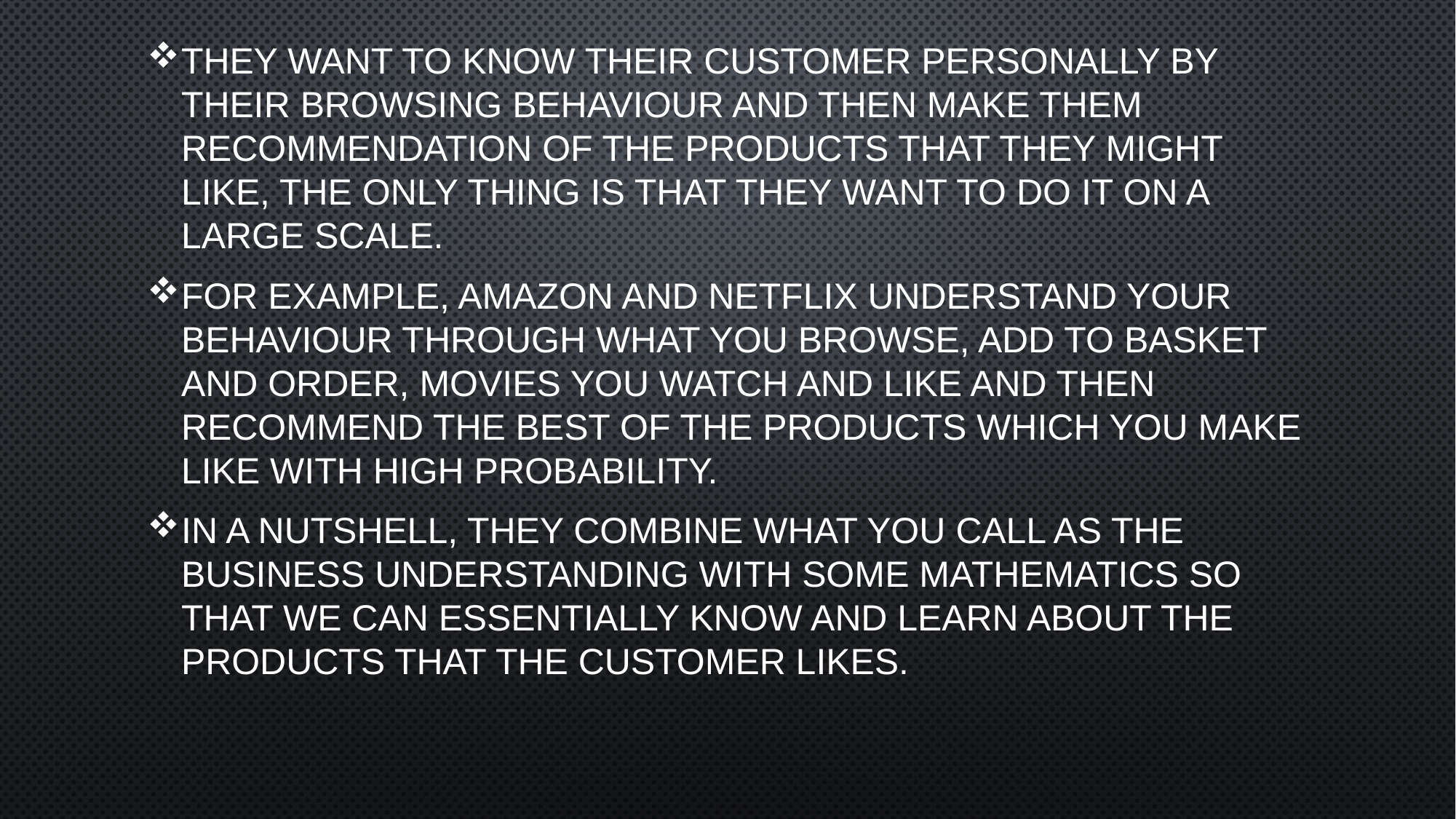

They want to know their customer personally by their browsing behaviour and then make them recommendation of the products that they might like, the only thing is that they want to do it on a large scale.
For example, Amazon and Netflix understand your behaviour through what you browse, add to basket and order, movies you watch and like and then recommend the best of the products which you make like with high probability.
In a nutshell, they combine what you call as the business understanding with some mathematics so that we can essentially know and learn about the products that the customer likes.